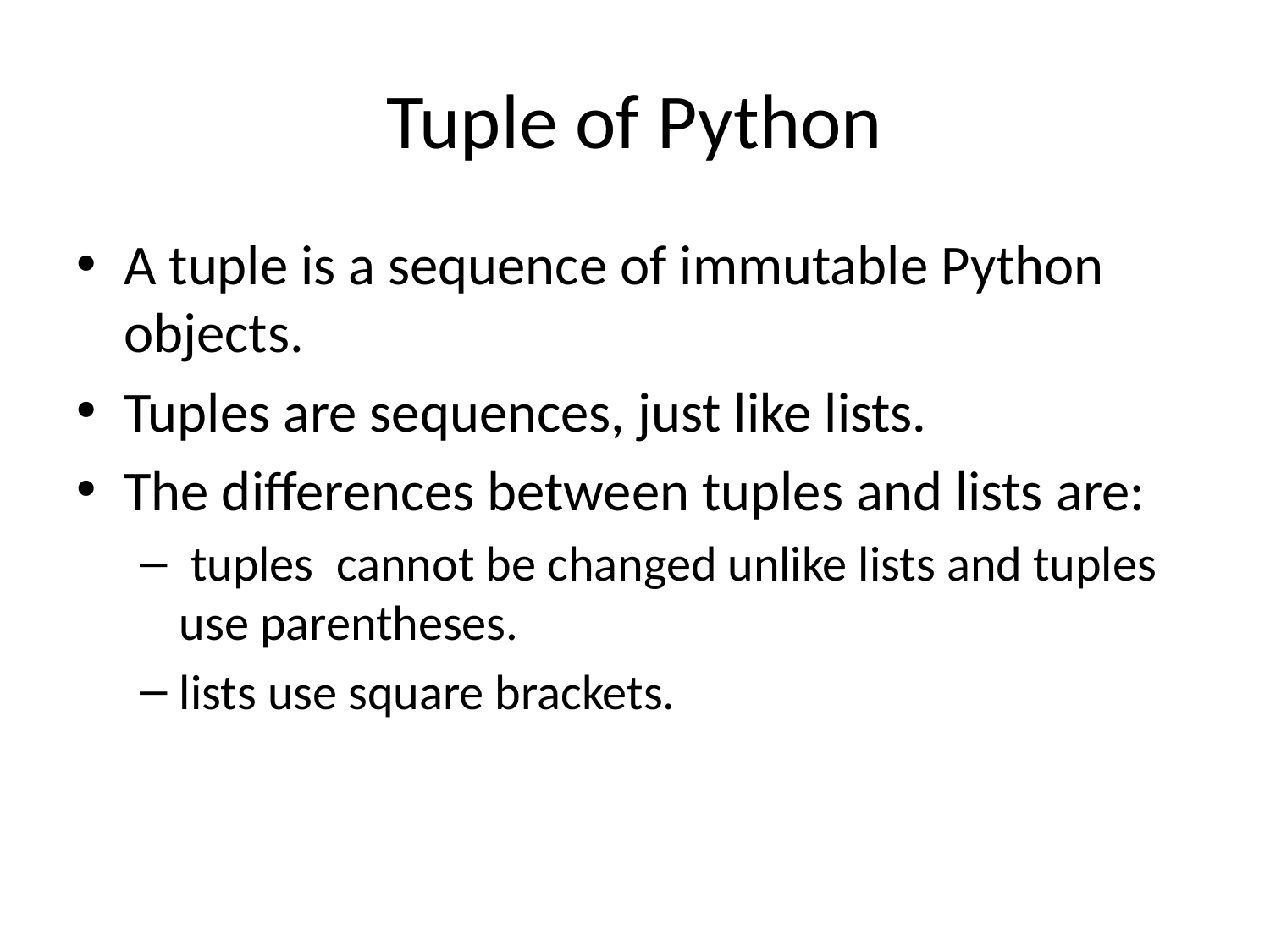

# Tuple of Python
A tuple is a sequence of immutable Python objects.
Tuples are sequences, just like lists.
The differences between tuples and lists are:
 tuples  cannot be changed unlike lists and tuples use parentheses.
lists use square brackets.